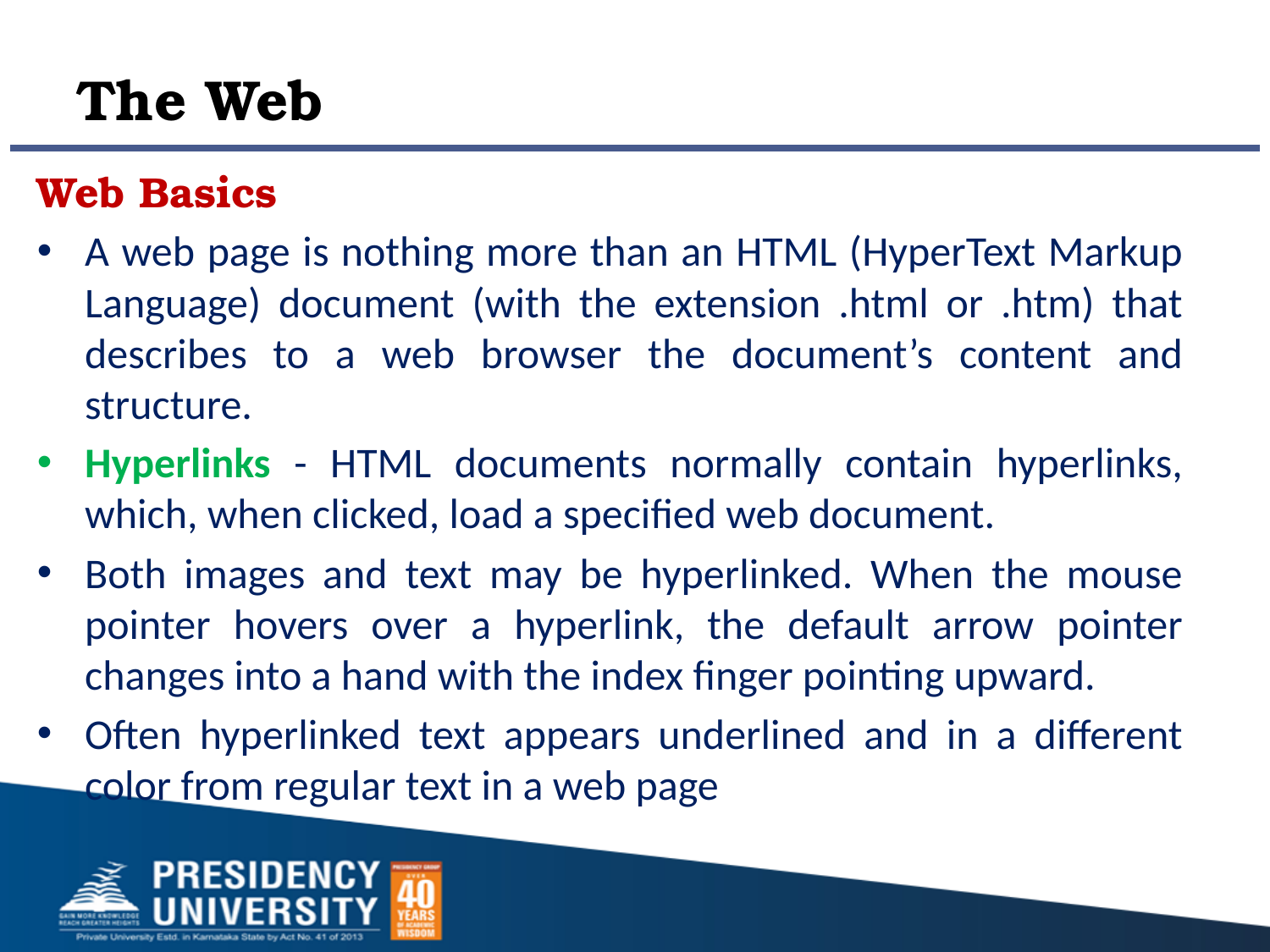

# The Web
Web Basics
A web page is nothing more than an HTML (HyperText Markup Language) document (with the extension .html or .htm) that describes to a web browser the document’s content and structure.
Hyperlinks - HTML documents normally contain hyperlinks, which, when clicked, load a specified web document.
Both images and text may be hyperlinked. When the mouse pointer hovers over a hyperlink, the default arrow pointer changes into a hand with the index finger pointing upward.
Often hyperlinked text appears underlined and in a different color from regular text in a web page